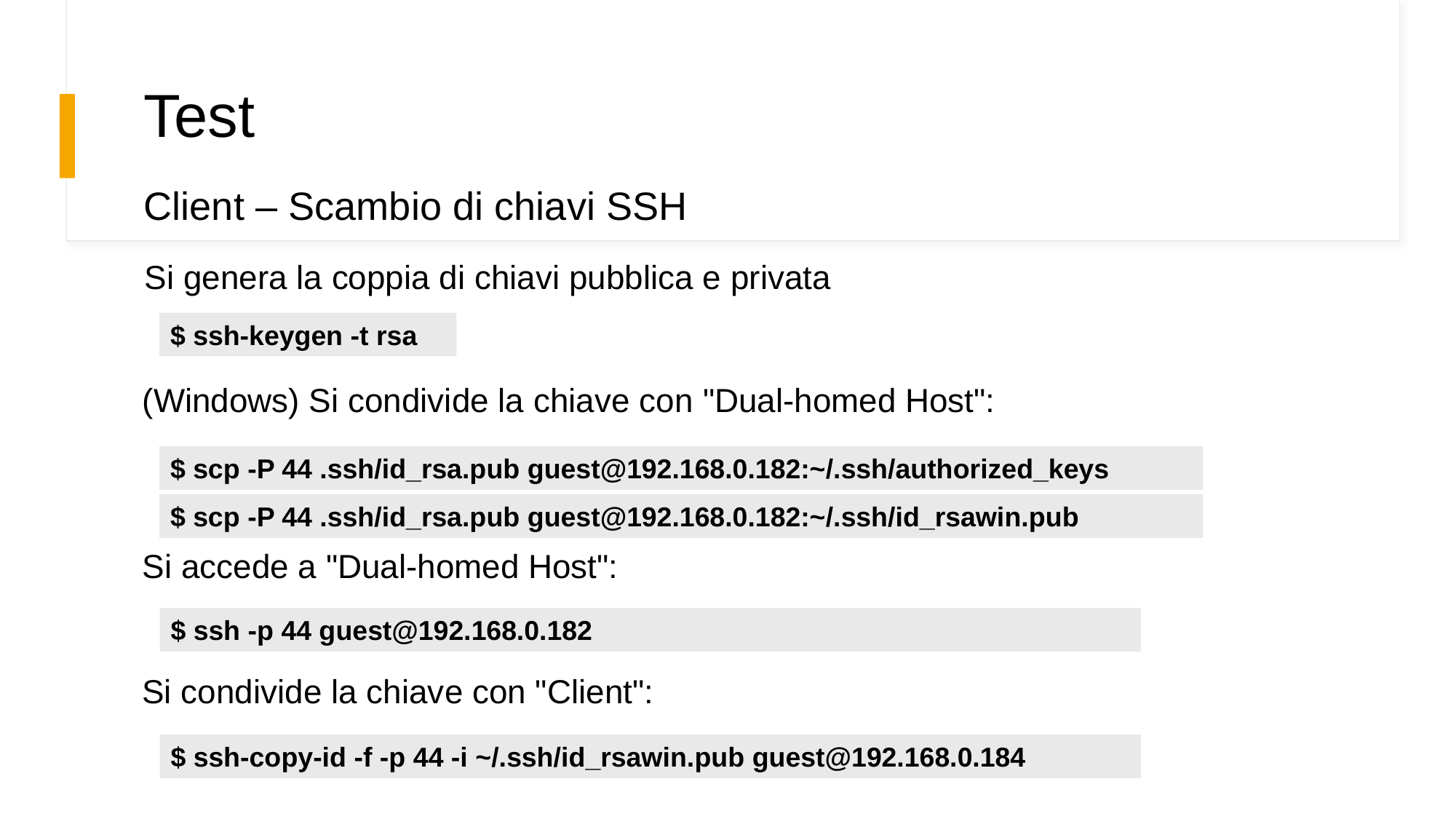

# Test
Client – Scambio di chiavi SSH
Si genera la coppia di chiavi pubblica e privata
$ ssh-keygen -t rsa
(Windows) Si condivide la chiave con "Dual-homed Host":
$ scp -P 44 .ssh/id_rsa.pub guest@192.168.0.182:~/.ssh/authorized_keys
$ scp -P 44 .ssh/id_rsa.pub guest@192.168.0.182:~/.ssh/id_rsawin.pub
Si accede a "Dual-homed Host":
$ ssh -p 44 guest@192.168.0.182
Si condivide la chiave con "Client":
$ ssh-copy-id -f -p 44 -i ~/.ssh/id_rsawin.pub guest@192.168.0.184